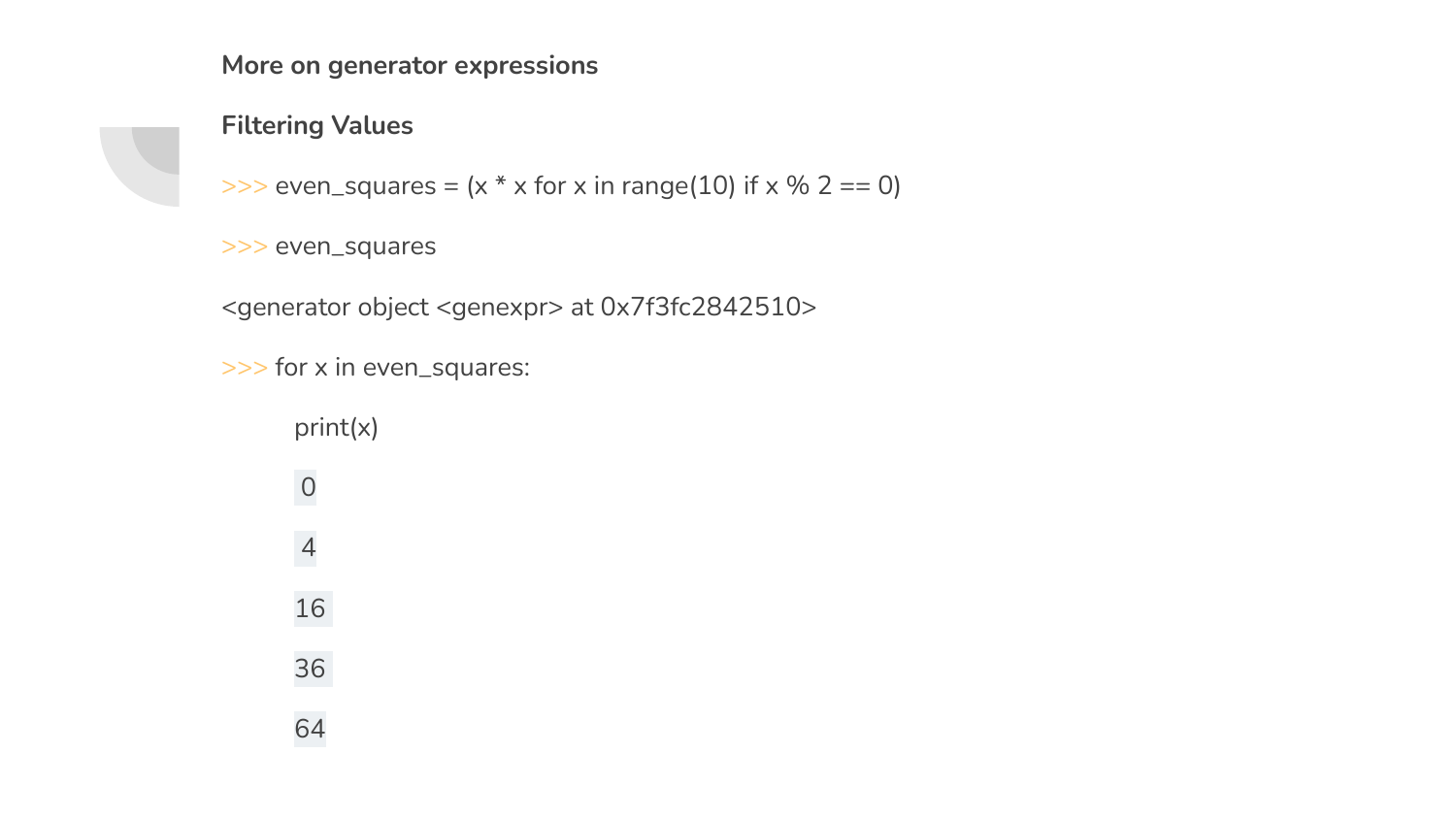

More on generator expressions
Filtering Values
>>> even_squares = (x * x for x in range(10) if x % 2 == 0)
>>> even_squares
<generator object <genexpr> at 0x7f3fc2842510>
>>> for x in even_squares:
print(x)
 0
 4
16
36
64